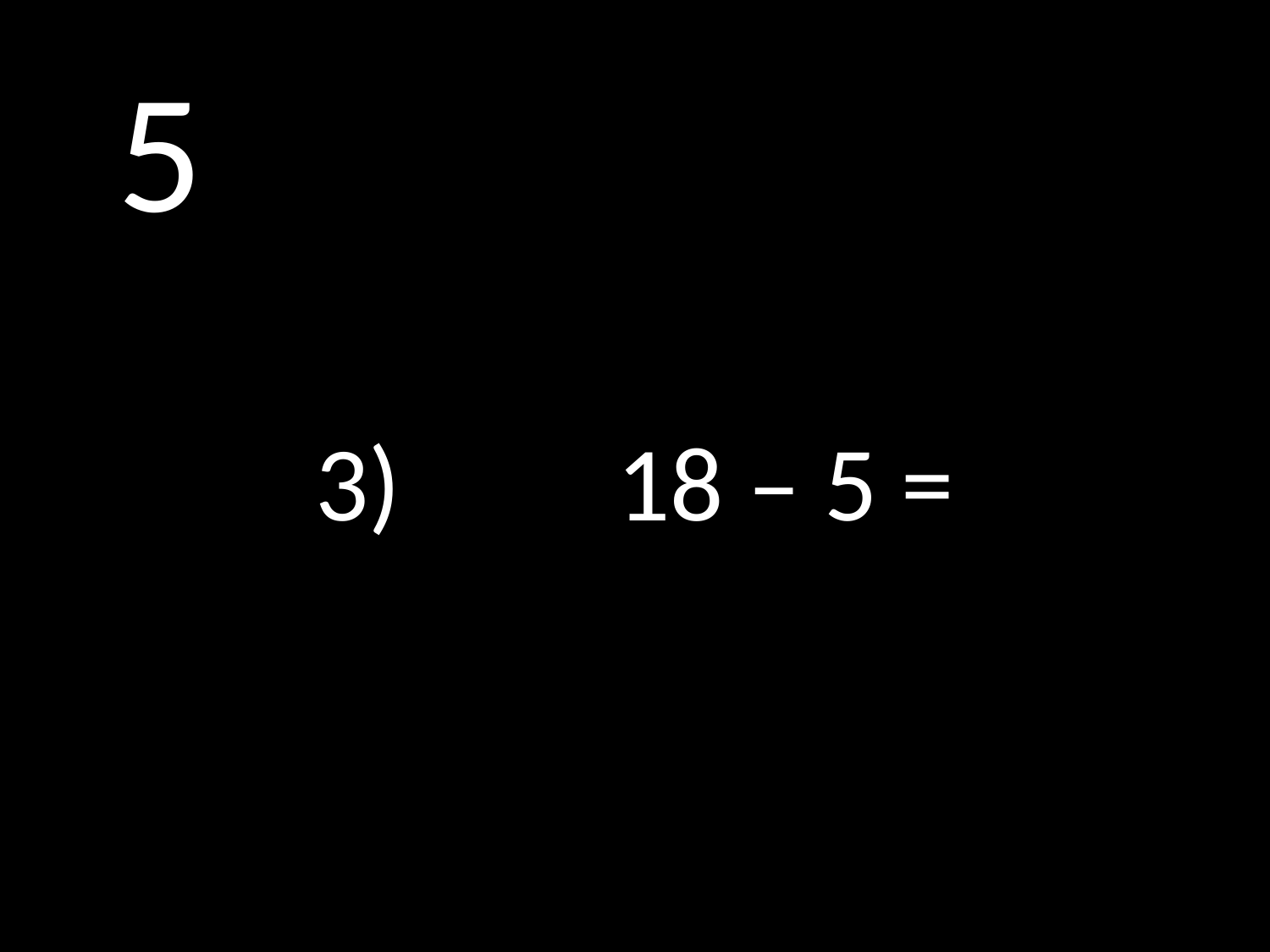

# 5
3)		18 – 5 =